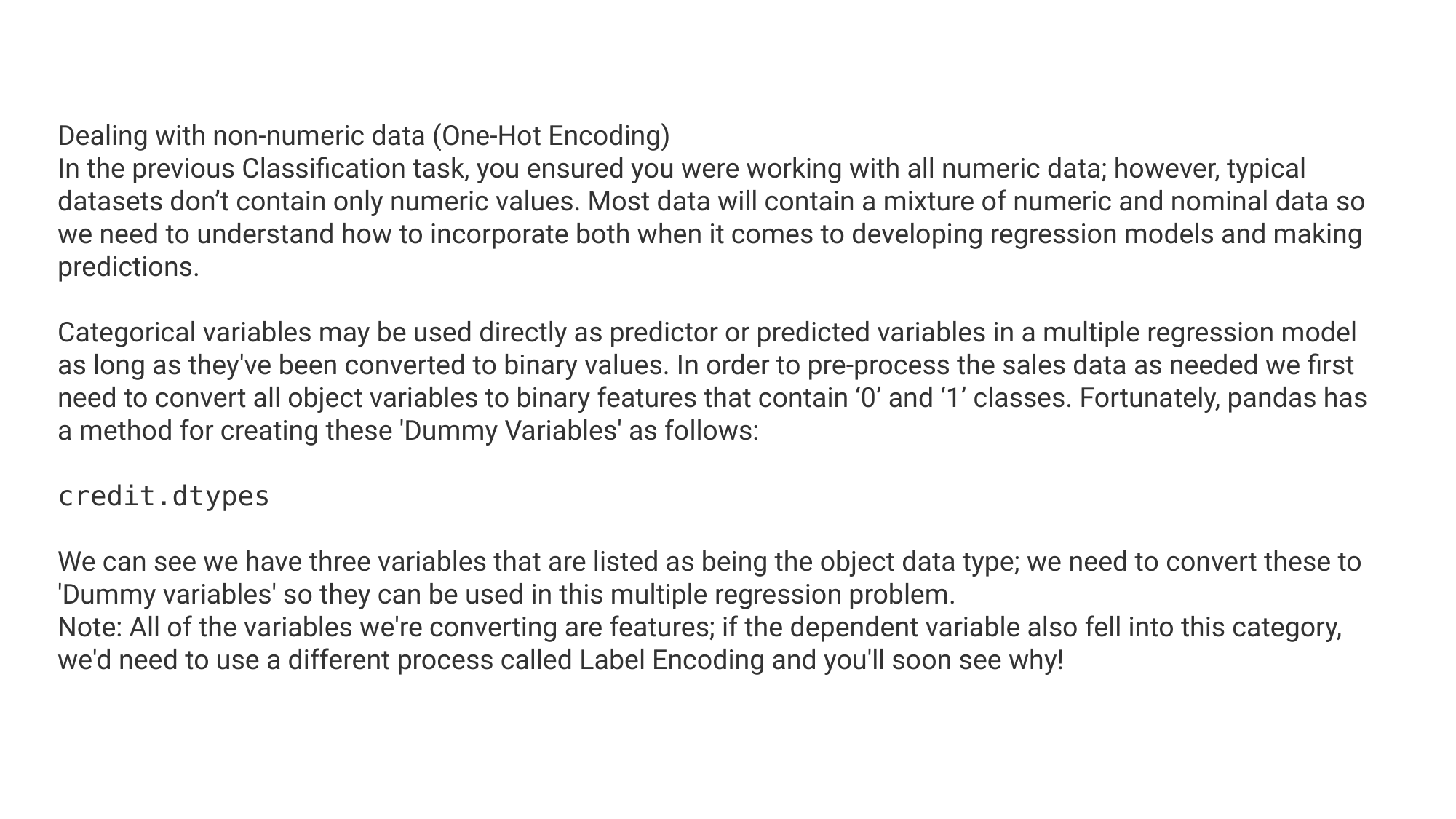

Dealing with non-numeric data (One-Hot Encoding)
In the previous Classification task, you ensured you were working with all numeric data; however, typical datasets don’t contain only numeric values. Most data will contain a mixture of numeric and nominal data so we need to understand how to incorporate both when it comes to developing regression models and making predictions.

Categorical variables may be used directly as predictor or predicted variables in a multiple regression model as long as they've been converted to binary values. In order to pre-process the sales data as needed we first need to convert all object variables to binary features that contain ‘0’ and ‘1’ classes. Fortunately, pandas has a method for creating these 'Dummy Variables' as follows:

credit.dtypes

We can see we have three variables that are listed as being the object data type; we need to convert these to 'Dummy variables' so they can be used in this multiple regression problem.
Note: All of the variables we're converting are features; if the dependent variable also fell into this category, we'd need to use a different process called Label Encoding and you'll soon see why!